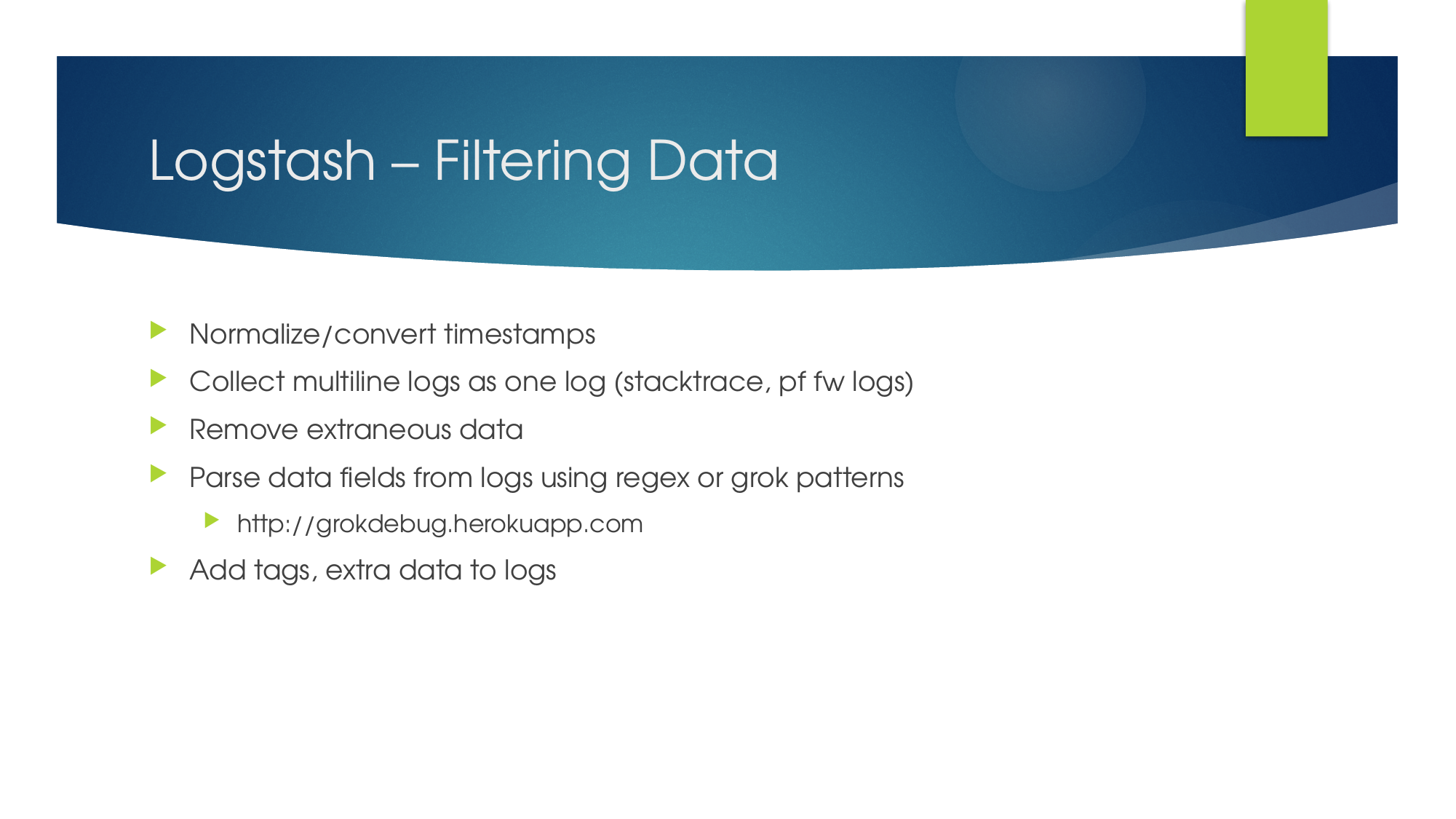

# Logstash – Filtering Data
Normalize/convert timestamps
Collect multiline logs as one log (stacktrace, pf fw logs)
Remove extraneous data
Parse data fields from logs using regex or grok patterns
http://grokdebug.herokuapp.com
Add tags, extra data to logs